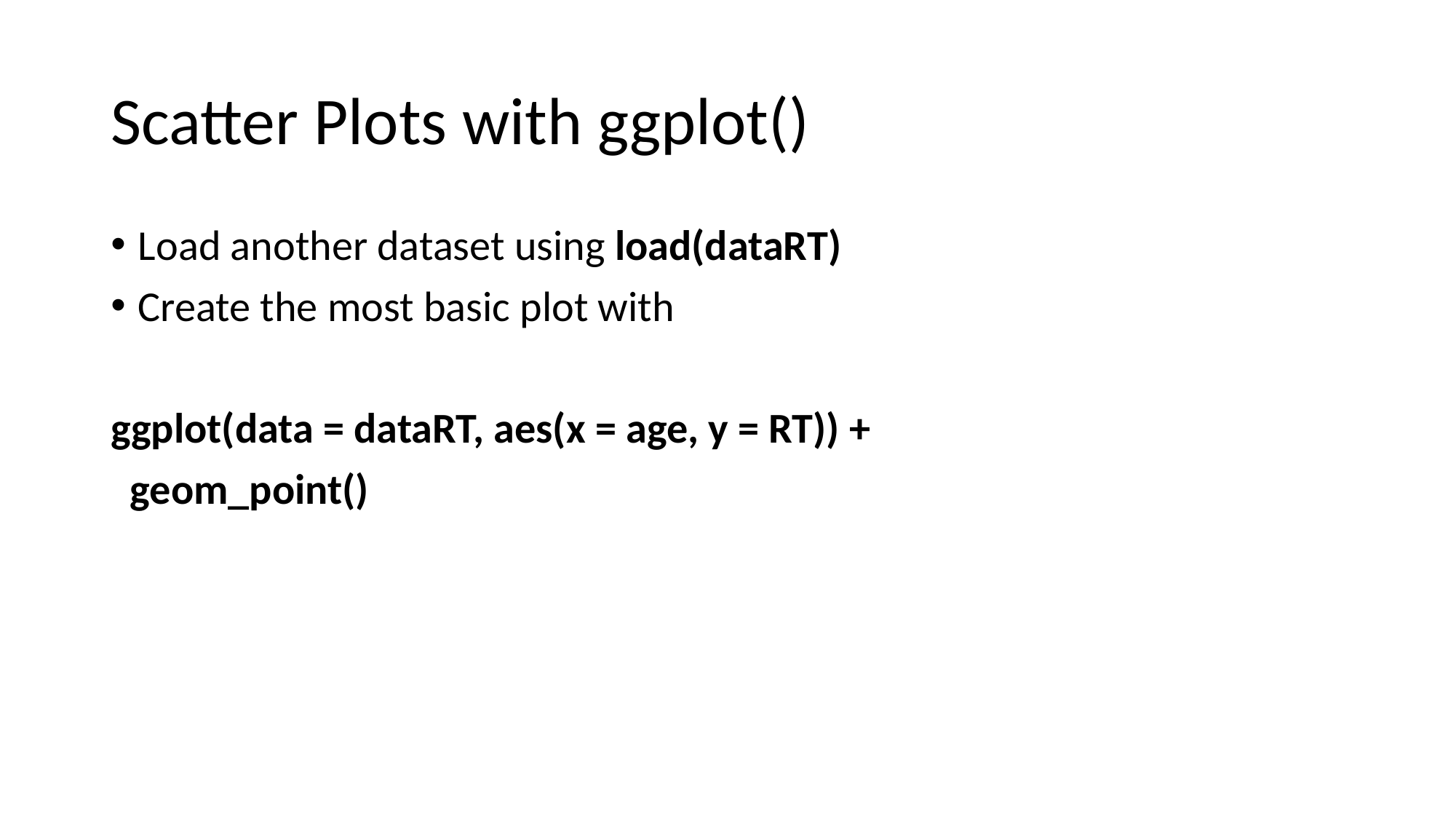

# Scatter Plots with ggplot()
Load another dataset using load(dataRT)
Create the most basic plot with

ggplot(data = dataRT, aes(x = age, y = RT)) +
  geom_point()